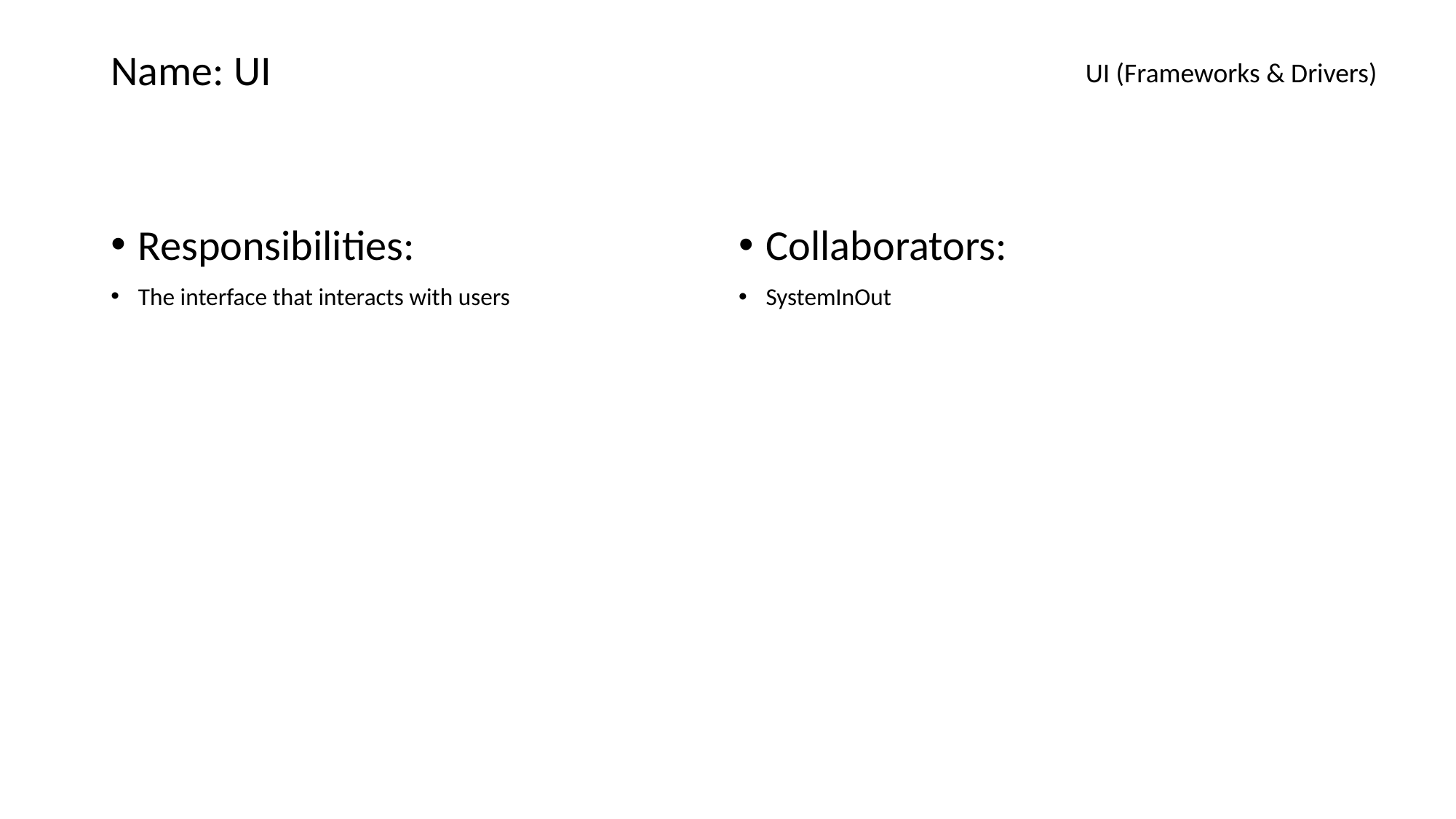

# Name: UI
UI (Frameworks & Drivers)
Responsibilities:
The interface that interacts with users

Collaborators:
SystemInOut